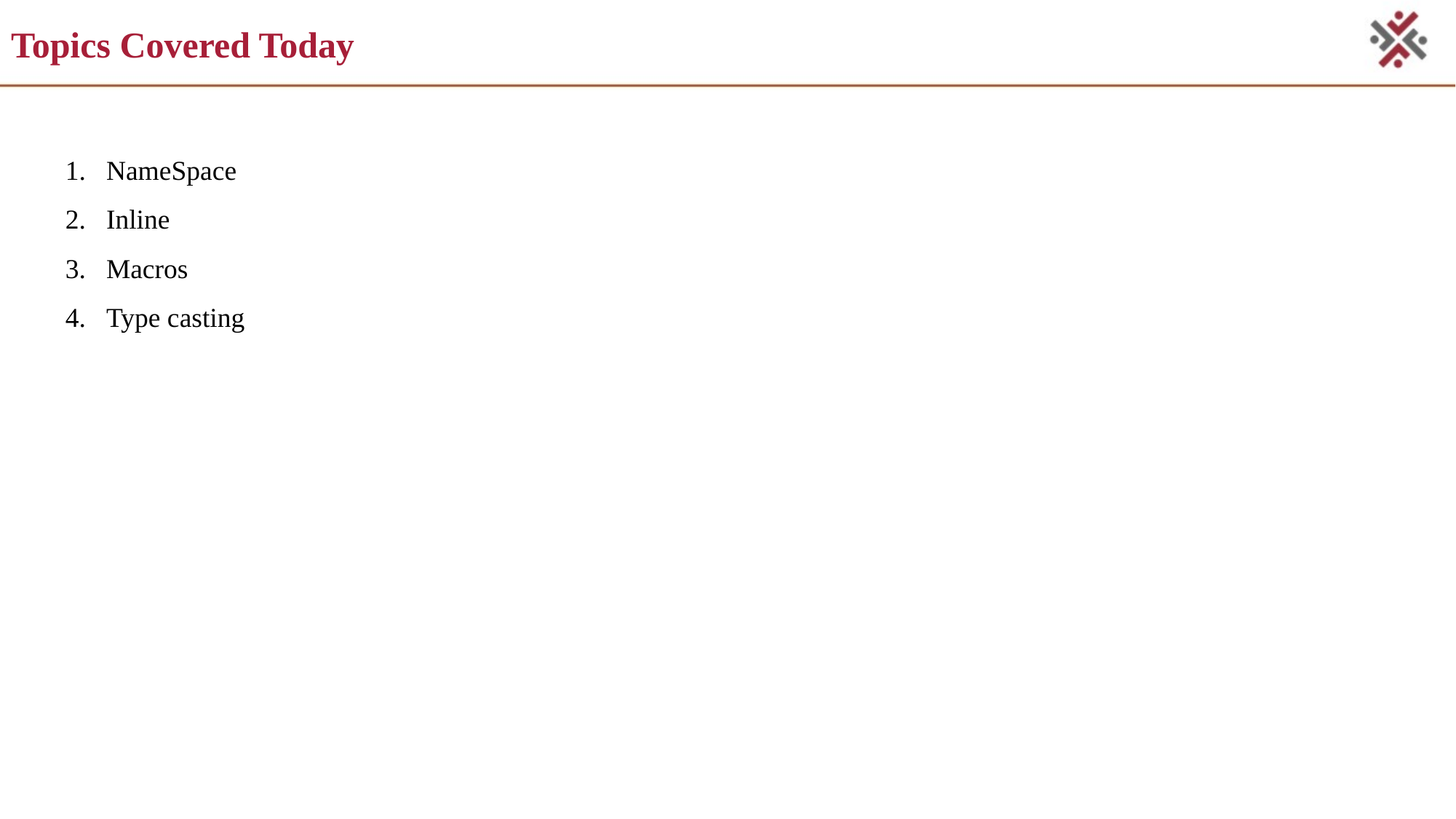

# Topics Covered Today
NameSpace ​
Inline​
Macros​
Type casting ​